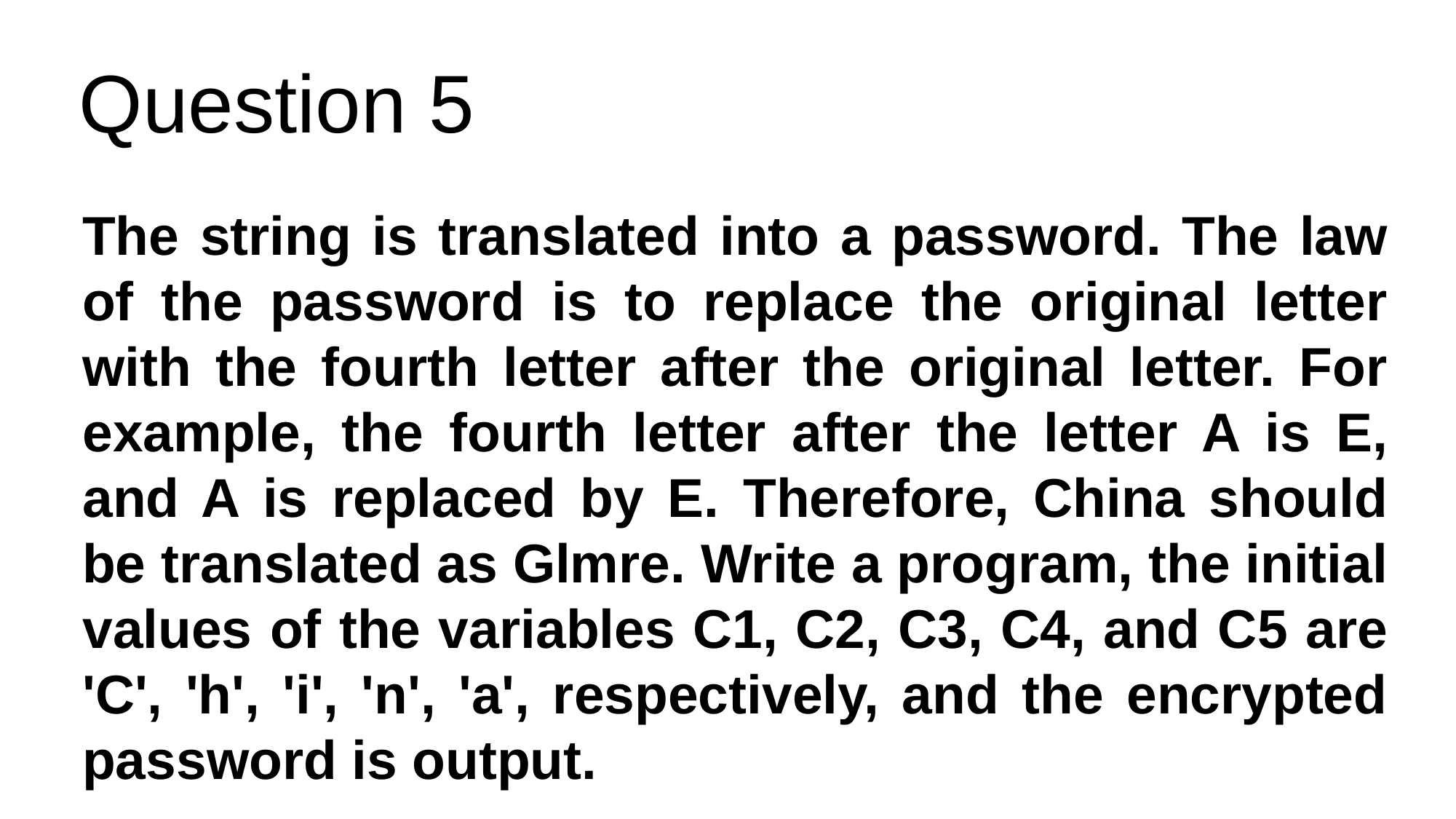

Question 5
The string is translated into a password. The law of the password is to replace the original letter with the fourth letter after the original letter. For example, the fourth letter after the letter A is E, and A is replaced by E. Therefore, China should be translated as Glmre. Write a program, the initial values of the variables C1, C2, C3, C4, and C5 are 'C', 'h', 'i', 'n', 'a', respectively, and the encrypted password is output.